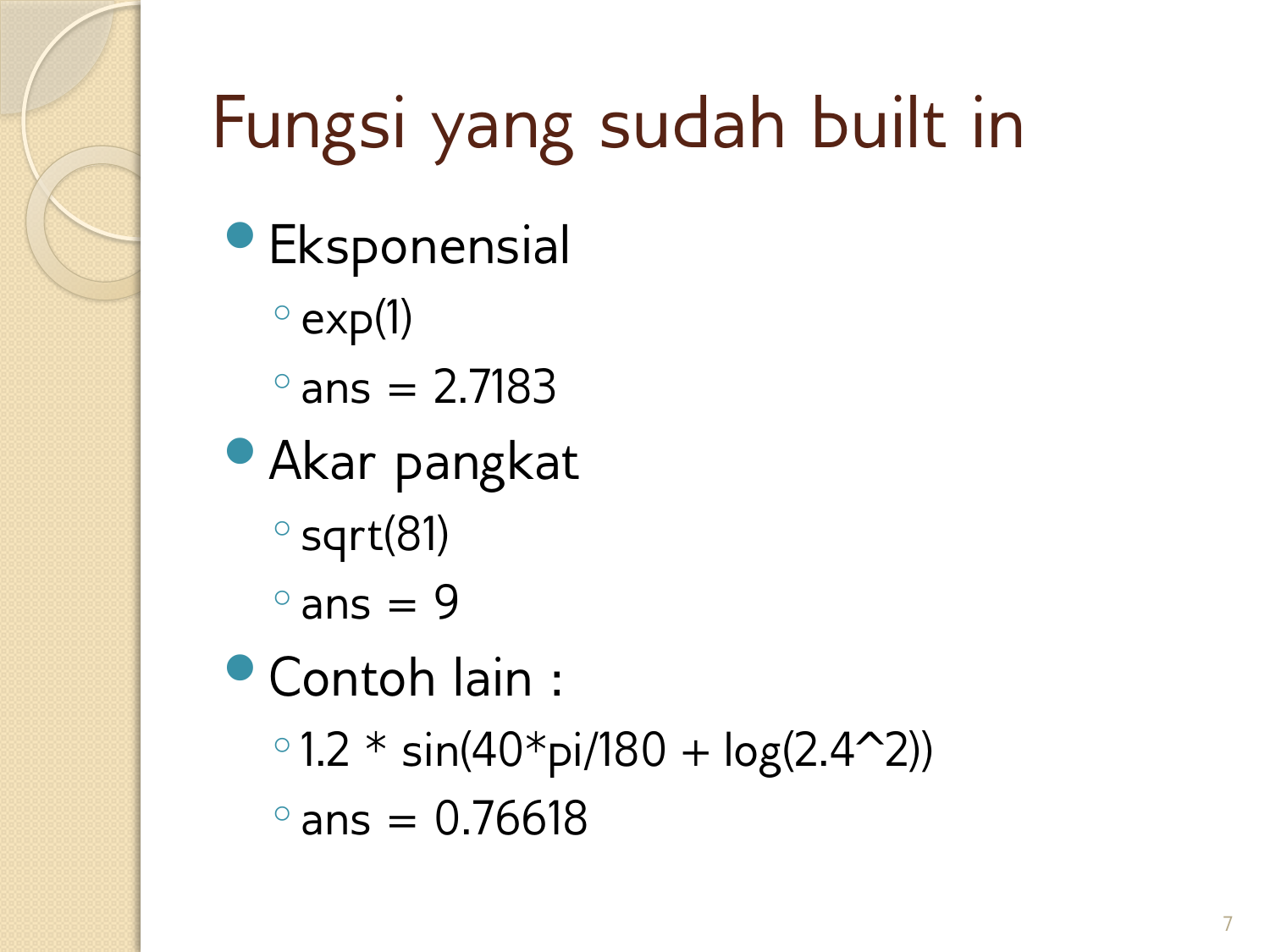

# Fungsi yang sudah built in
Eksponensial
exp(1)
ans = 2.7183
Akar pangkat
sqrt(81)
ans = 9
Contoh lain :
1.2 * sin(40*pi/180 + log(2.4^2))
ans = 0.76618
7